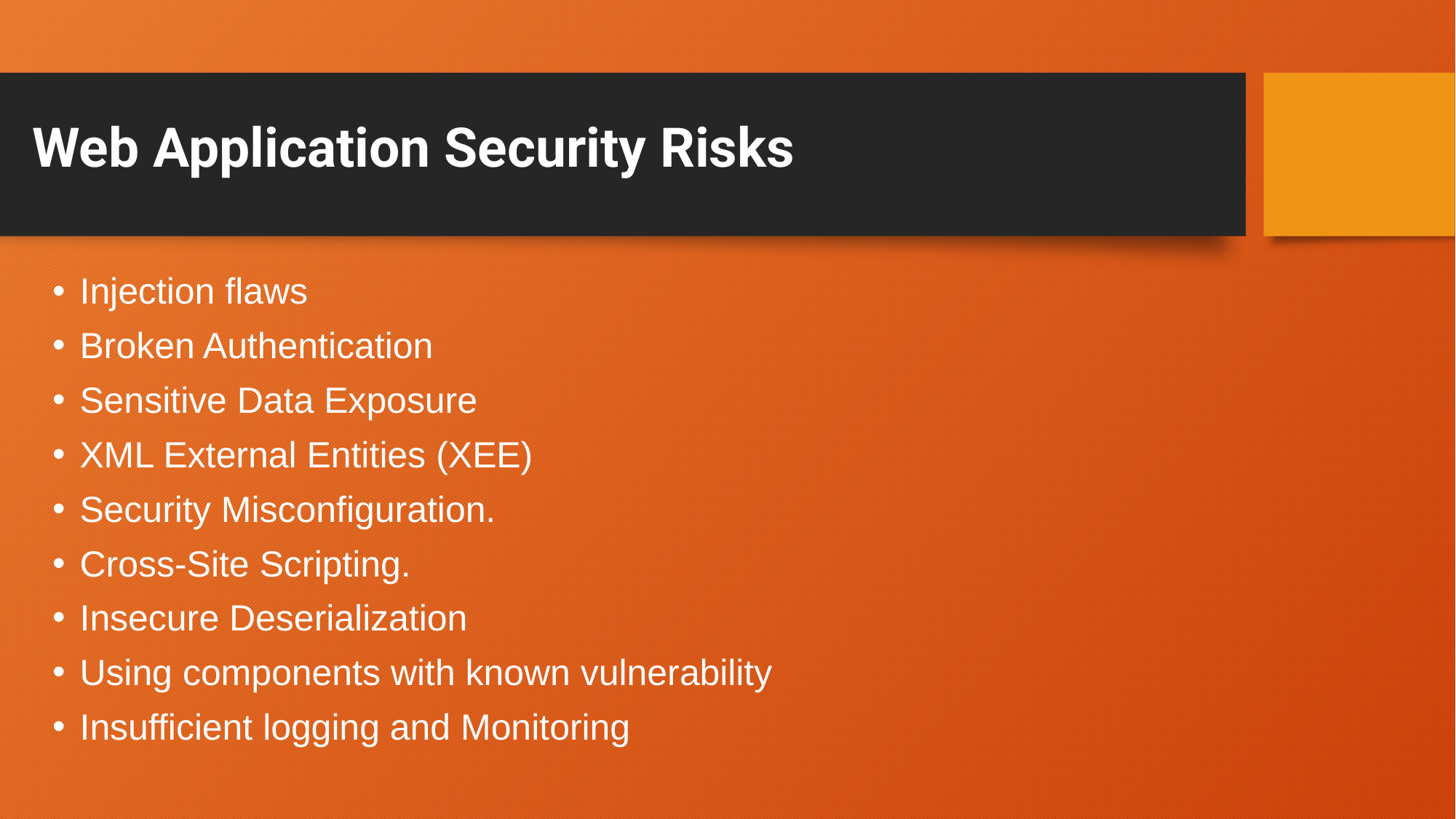

# Web Application Security Risks
Injection flaws
Broken Authentication
Sensitive Data Exposure
XML External Entities (XEE)
Security Misconfiguration.
Cross-Site Scripting.
Insecure Deserialization
Using components with known vulnerability
Insufficient logging and Monitoring